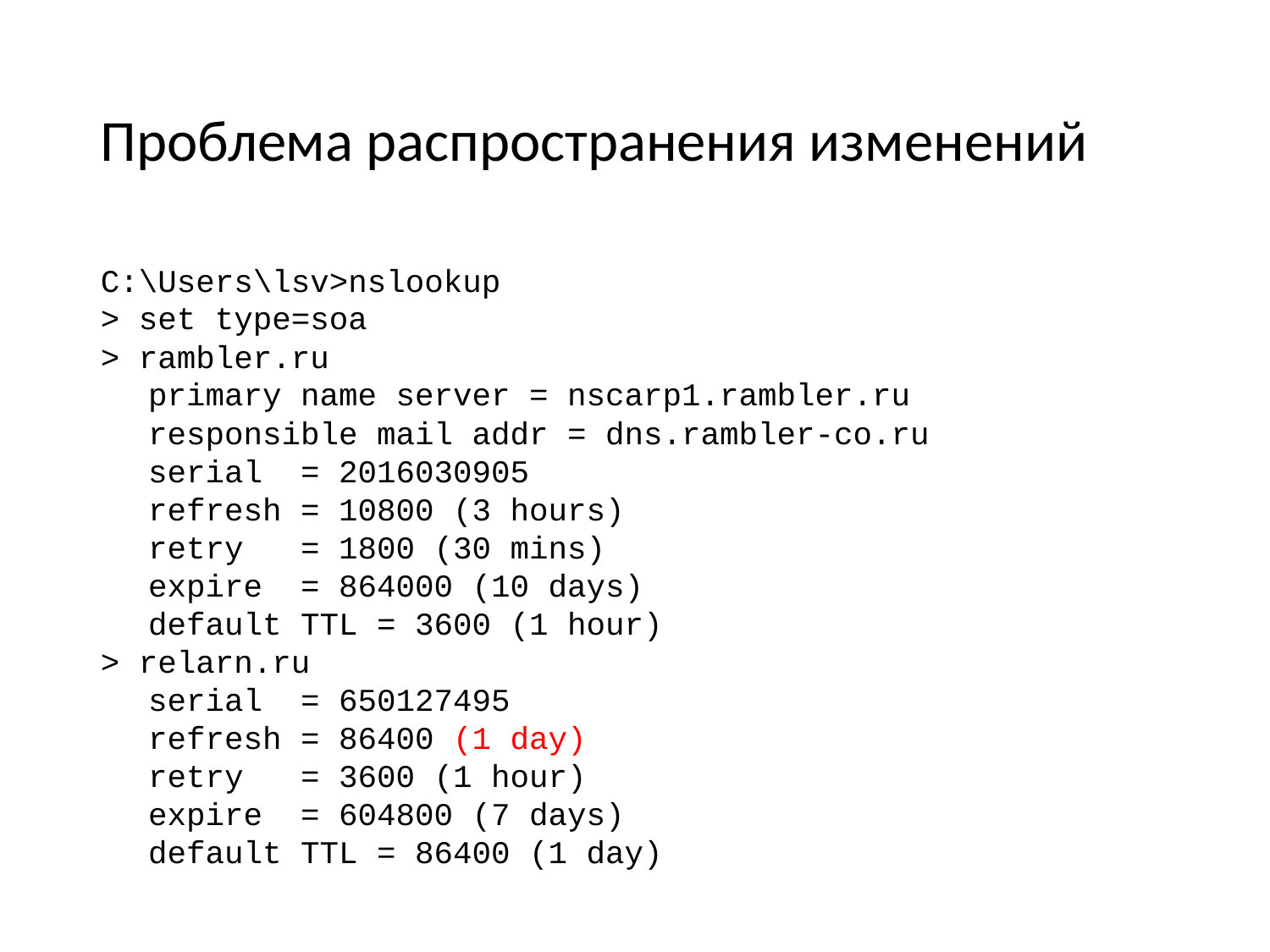

# Проблема распространения изменений
C:\Users\lsv>nslookup
> set type=soa
> rambler.ru
primary name server = nscarp1.rambler.ru
responsible mail addr = dns.rambler-co.ru
serial  = 2016030905
refresh = 10800 (3 hours)
retry   = 1800 (30 mins)
expire  = 864000 (10 days)
default TTL = 3600 (1 hour)
> relarn.ru
serial  = 650127495
refresh = 86400 (1 day)
retry   = 3600 (1 hour)
expire  = 604800 (7 days)
default TTL = 86400 (1 day)